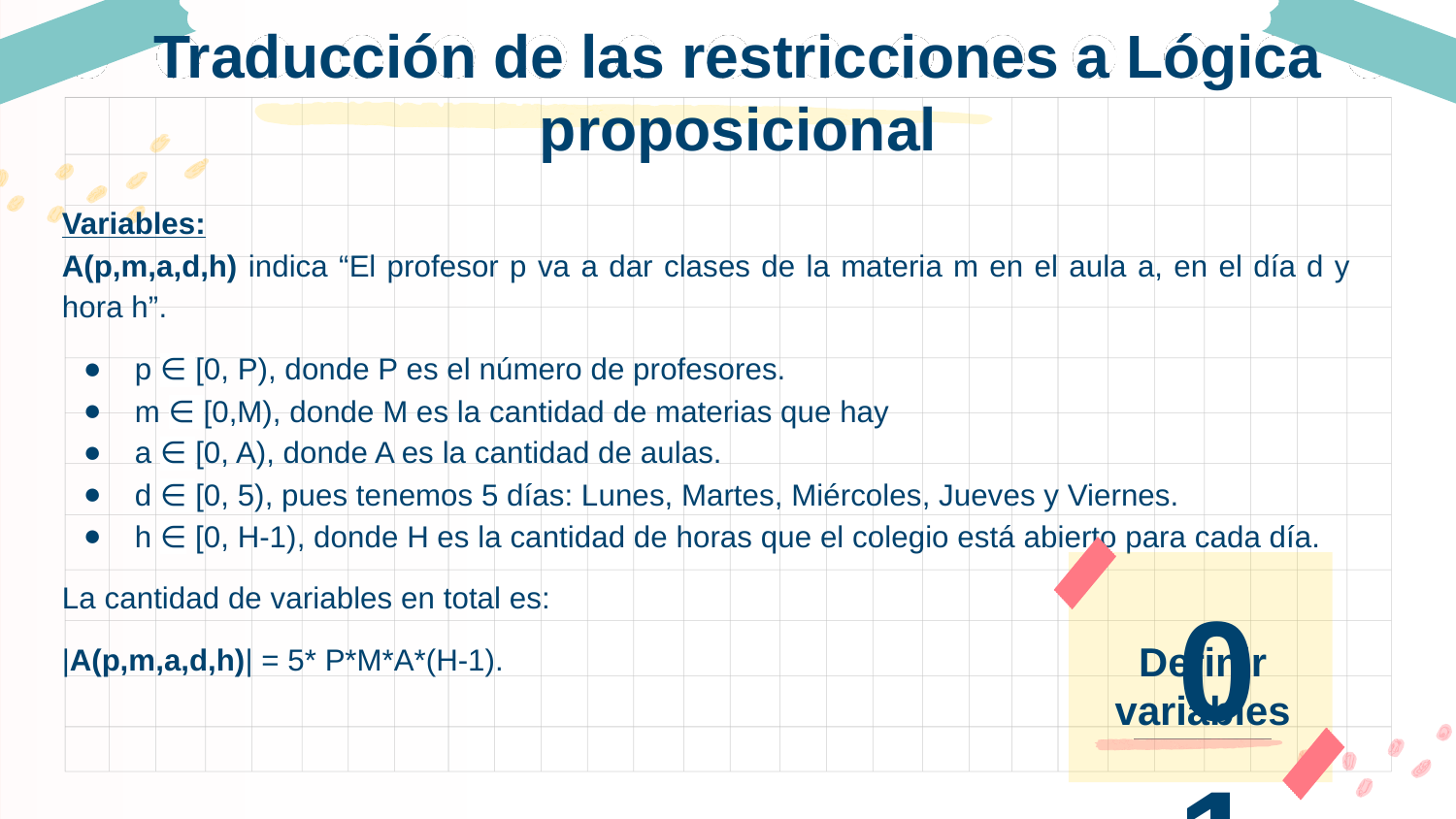

# Traducción de las restricciones a Lógica proposicional

Variables:
A(p,m,a,d,h) indica “El profesor p va a dar clases de la materia m en el aula a, en el día d y hora h”.
p ∈ [0, P), donde P es el número de profesores.
m ∈ [0,M), donde M es la cantidad de materias que hay
a ∈ [0, A), donde A es la cantidad de aulas.
d ∈ [0, 5), pues tenemos 5 días: Lunes, Martes, Miércoles, Jueves y Viernes.
h ∈ [0, H-1), donde H es la cantidad de horas que el colegio está abierto para cada día.
La cantidad de variables en total es:
|A(p,m,a,d,h)| = 5* P*M*A*(H-1).

01
Definir variables